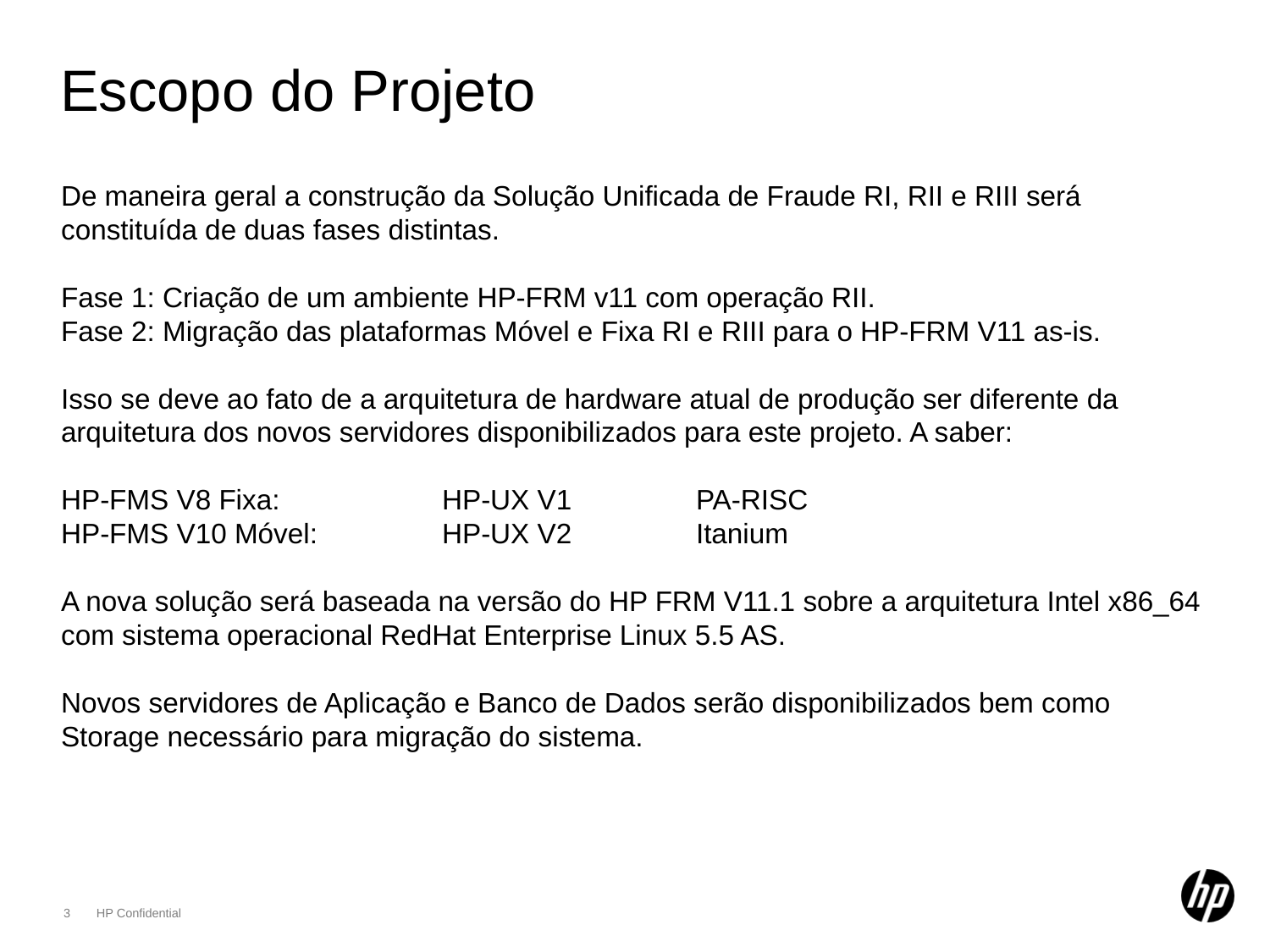

# Escopo do Projeto
De maneira geral a construção da Solução Unificada de Fraude RI, RII e RIII será constituída de duas fases distintas.

Fase 1: Criação de um ambiente HP-FRM v11 com operação RII.
Fase 2: Migração das plataformas Móvel e Fixa RI e RIII para o HP-FRM V11 as-is.

Isso se deve ao fato de a arquitetura de hardware atual de produção ser diferente da arquitetura dos novos servidores disponibilizados para este projeto. A saber:

HP-FMS V8 Fixa: 		HP-UX V1	PA-RISC
HP-FMS V10 Móvel: 	HP-UX V2	Itanium

A nova solução será baseada na versão do HP FRM V11.1 sobre a arquitetura Intel x86_64 com sistema operacional RedHat Enterprise Linux 5.5 AS.

Novos servidores de Aplicação e Banco de Dados serão disponibilizados bem como Storage necessário para migração do sistema.

3
HP Confidential